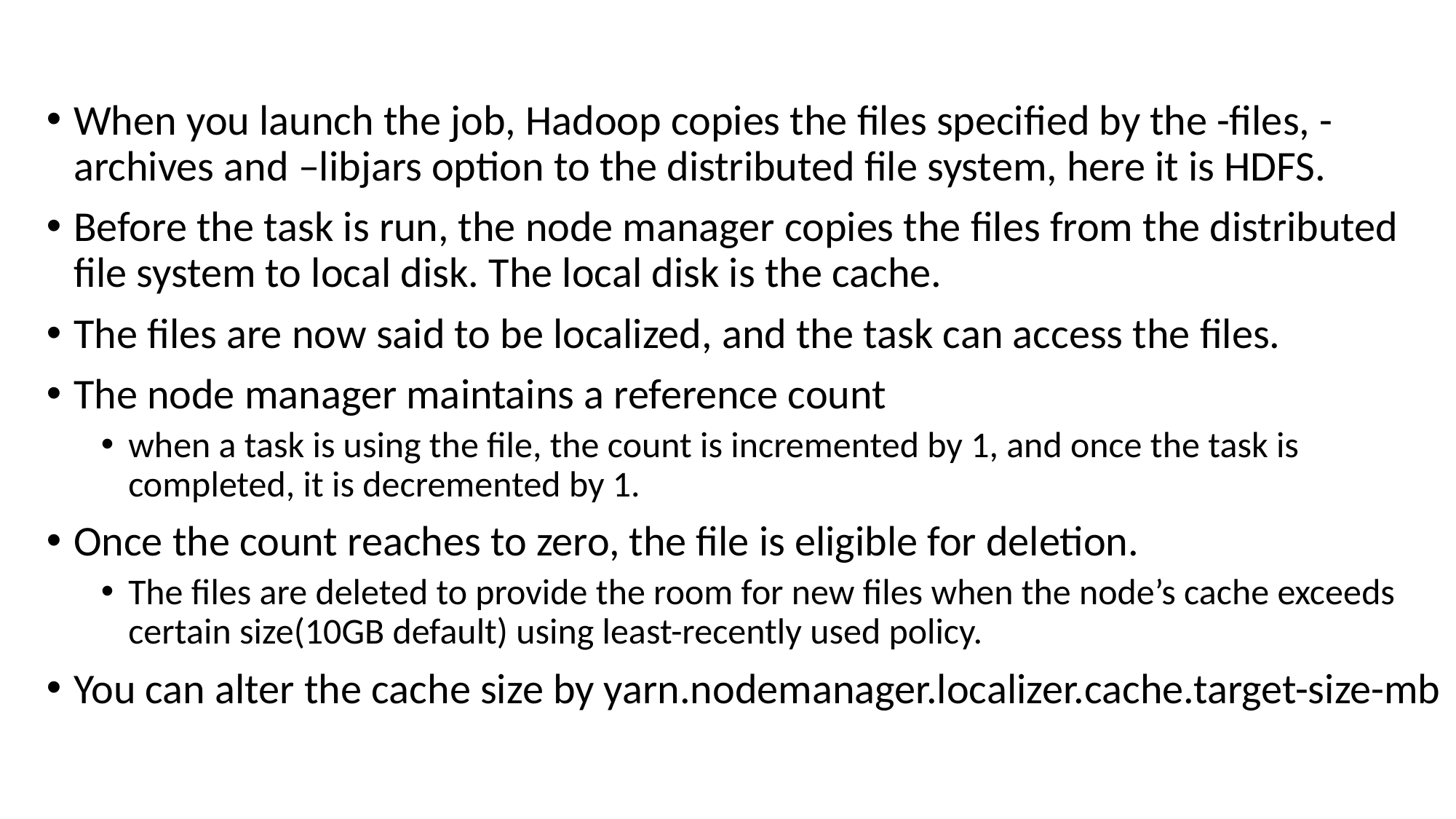

When you launch the job, Hadoop copies the files specified by the -files, -archives and –libjars option to the distributed file system, here it is HDFS.
Before the task is run, the node manager copies the files from the distributed file system to local disk. The local disk is the cache.
The files are now said to be localized, and the task can access the files.
The node manager maintains a reference count
when a task is using the file, the count is incremented by 1, and once the task is completed, it is decremented by 1.
Once the count reaches to zero, the file is eligible for deletion.
The files are deleted to provide the room for new files when the node’s cache exceeds certain size(10GB default) using least-recently used policy.
You can alter the cache size by yarn.nodemanager.localizer.cache.target-size-mb